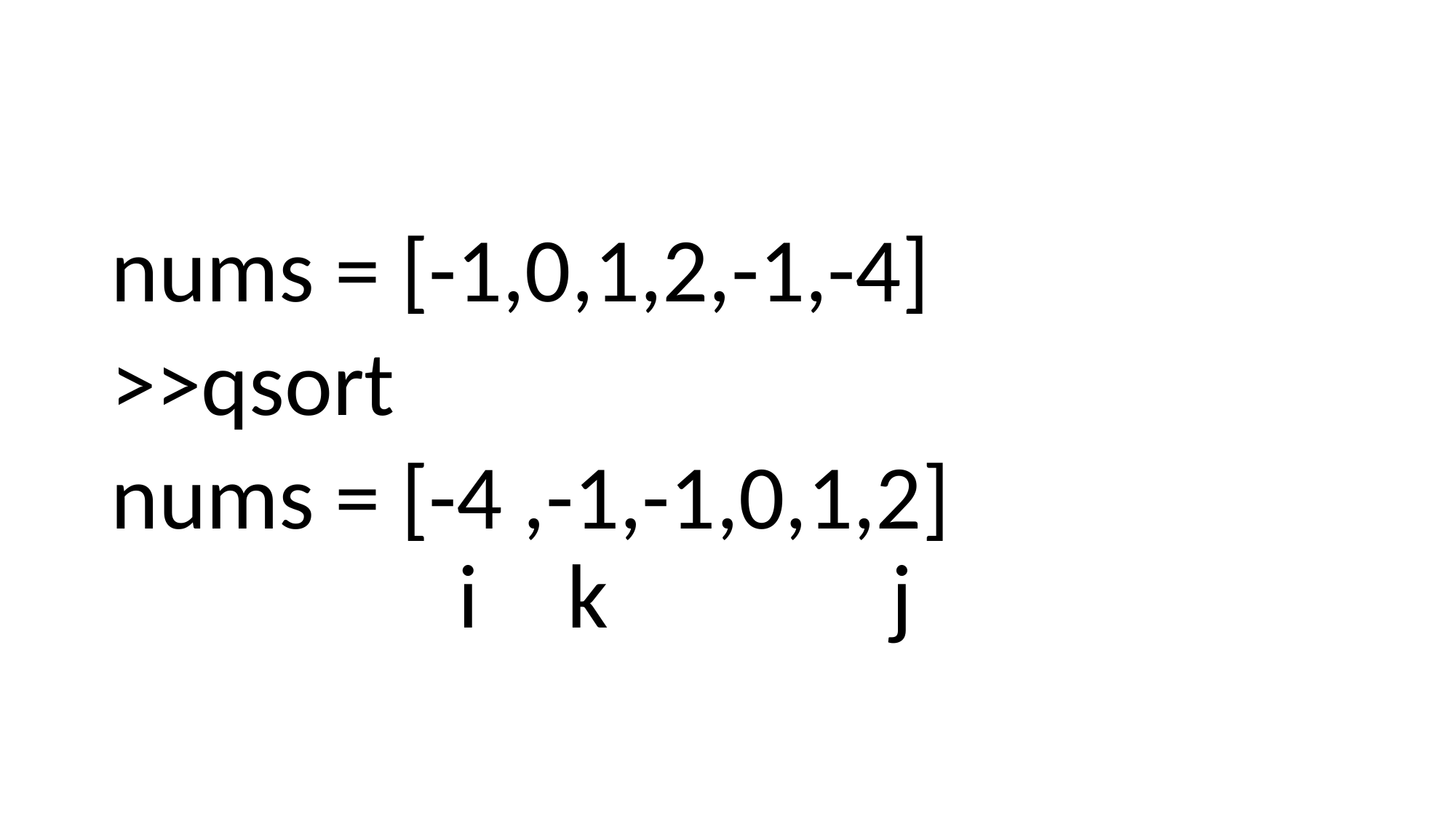

#
nums = [-1,0,1,2,-1,-4]
>>qsort
nums = [-4 ,-1,-1,0,1,2]

i
k
j